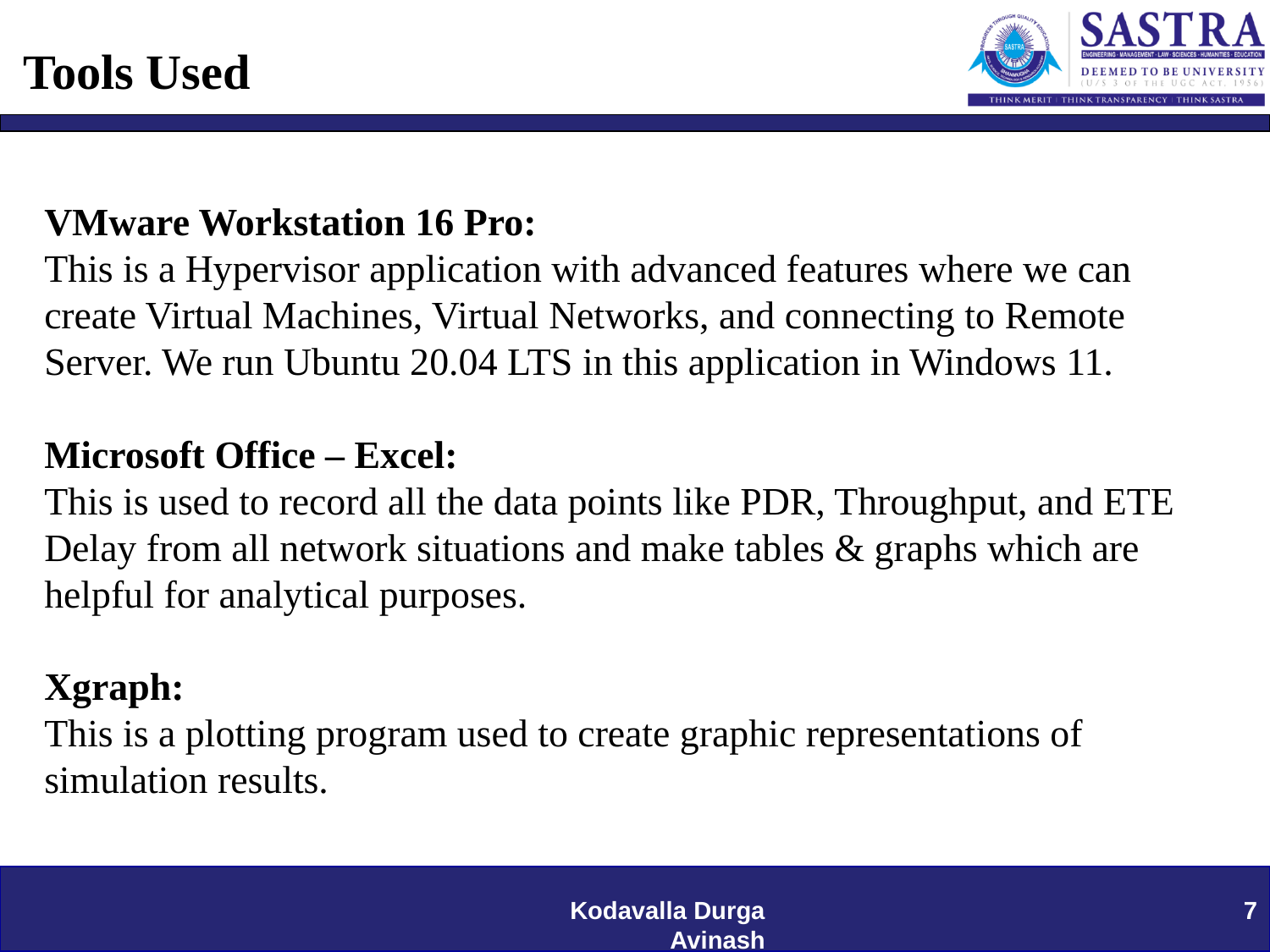

# Tools Used
VMware Workstation 16 Pro:
This is a Hypervisor application with advanced features where we can create Virtual Machines, Virtual Networks, and connecting to Remote Server. We run Ubuntu 20.04 LTS in this application in Windows 11.

Microsoft Office – Excel:
This is used to record all the data points like PDR, Throughput, and ETE Delay from all network situations and make tables & graphs which are helpful for analytical purposes.

Xgraph:
This is a plotting program used to create graphic representations of simulation results.
Kodavalla Durga Avinash
7